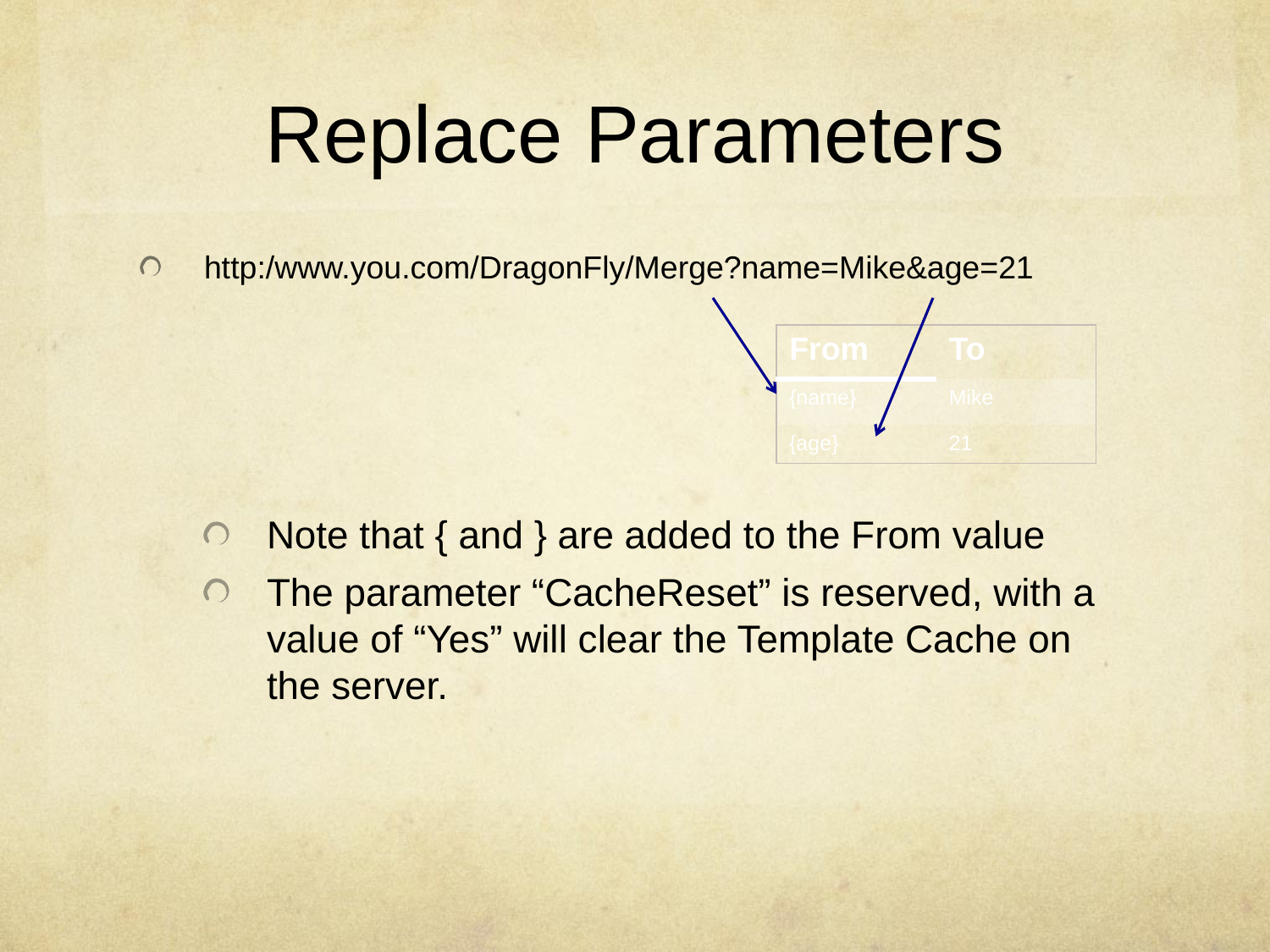

# Replace Parameters
http:/www.you.com/DragonFly/Merge?name=Mike&age=21

Note that { and } are added to the From value
The parameter “CacheReset” is reserved, with a value of “Yes” will clear the Template Cache on the server.

| From | To |
| --- | --- |
| {name} | Mike |
| {age} | 21 |